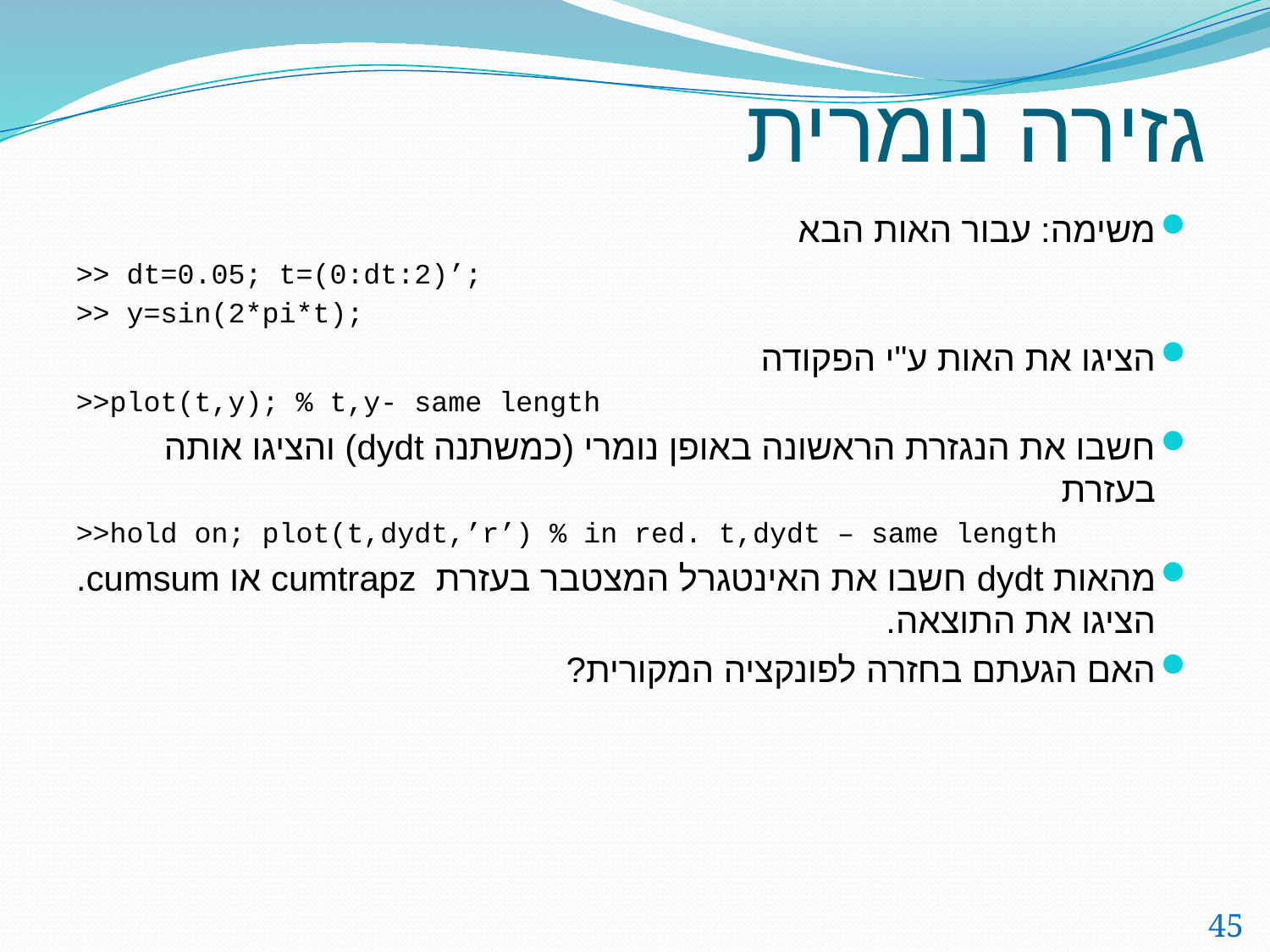

# גזירה נומרית
משימה: עבור האות הבא
>> dt=0.05; t=(0:dt:2)’;
>> y=sin(2*pi*t);
הציגו את האות ע"י הפקודה
>>plot(t,y); % t,y- same length
חשבו את הנגזרת הראשונה באופן נומרי (כמשתנה dydt) והציגו אותה בעזרת
>>hold on; plot(t,dydt,’r’) % in red. t,dydt – same length
מהאות dydt חשבו את האינטגרל המצטבר בעזרת  cumtrapz או cumsum. הציגו את התוצאה.
האם הגעתם בחזרה לפונקציה המקורית?